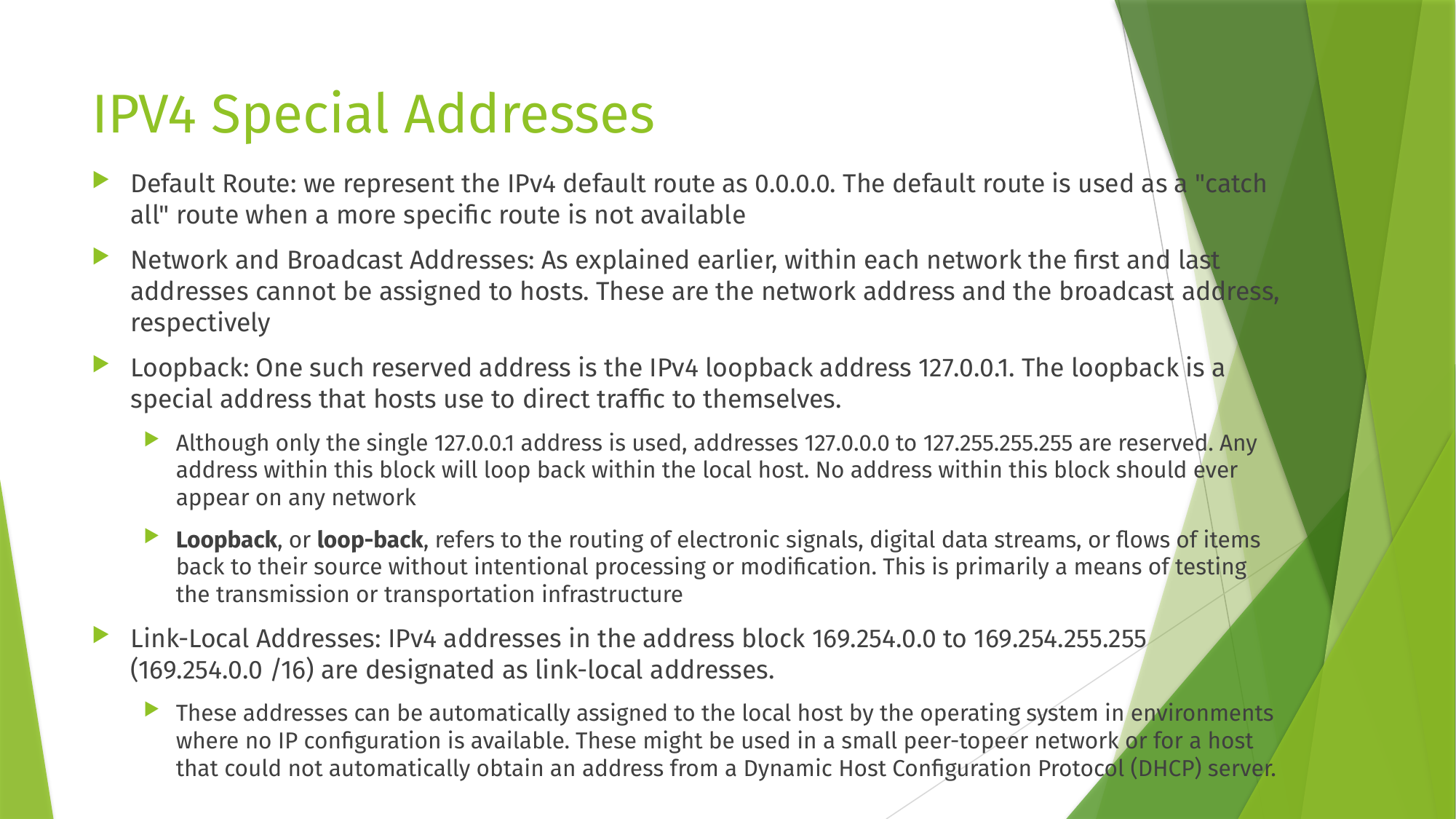

# IPV4 Special Addresses
Default Route: we represent the IPv4 default route as 0.0.0.0. The default route is used as a "catch all" route when a more specific route is not available
Network and Broadcast Addresses: As explained earlier, within each network the first and last addresses cannot be assigned to hosts. These are the network address and the broadcast address, respectively
Loopback: One such reserved address is the IPv4 loopback address 127.0.0.1. The loopback is a special address that hosts use to direct traffic to themselves.
Although only the single 127.0.0.1 address is used, addresses 127.0.0.0 to 127.255.255.255 are reserved. Any address within this block will loop back within the local host. No address within this block should ever appear on any network
Loopback, or loop-back, refers to the routing of electronic signals, digital data streams, or flows of items back to their source without intentional processing or modification. This is primarily a means of testing the transmission or transportation infrastructure
Link-Local Addresses: IPv4 addresses in the address block 169.254.0.0 to 169.254.255.255 (169.254.0.0 /16) are designated as link-local addresses.
These addresses can be automatically assigned to the local host by the operating system in environments where no IP configuration is available. These might be used in a small peer-topeer network or for a host that could not automatically obtain an address from a Dynamic Host Configuration Protocol (DHCP) server.